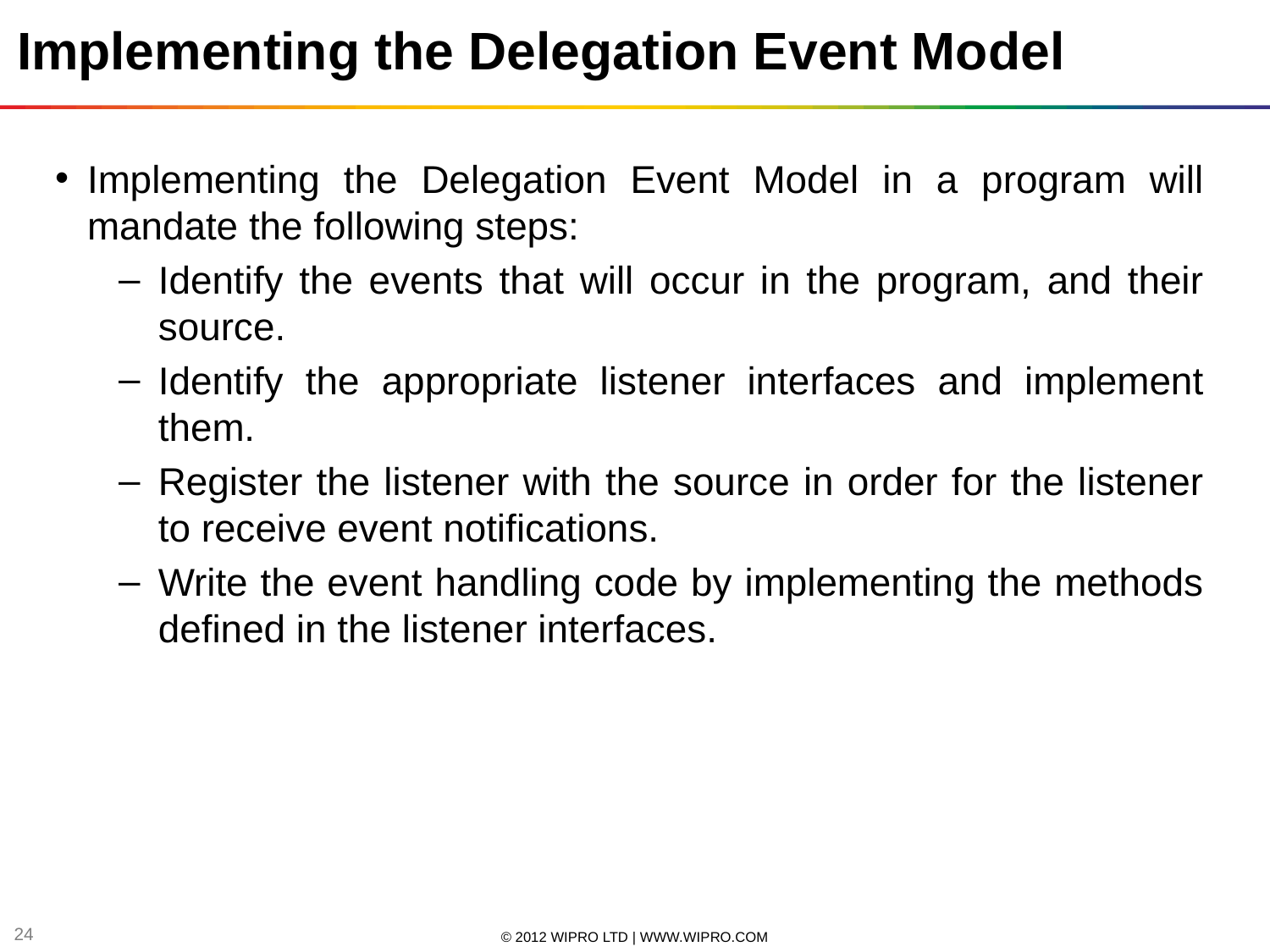

Implementing the Delegation Event Model
Implementing the Delegation Event Model in a program will mandate the following steps:
Identify the events that will occur in the program, and their source.
Identify the appropriate listener interfaces and implement them.
Register the listener with the source in order for the listener to receive event notifications.
Write the event handling code by implementing the methods defined in the listener interfaces.